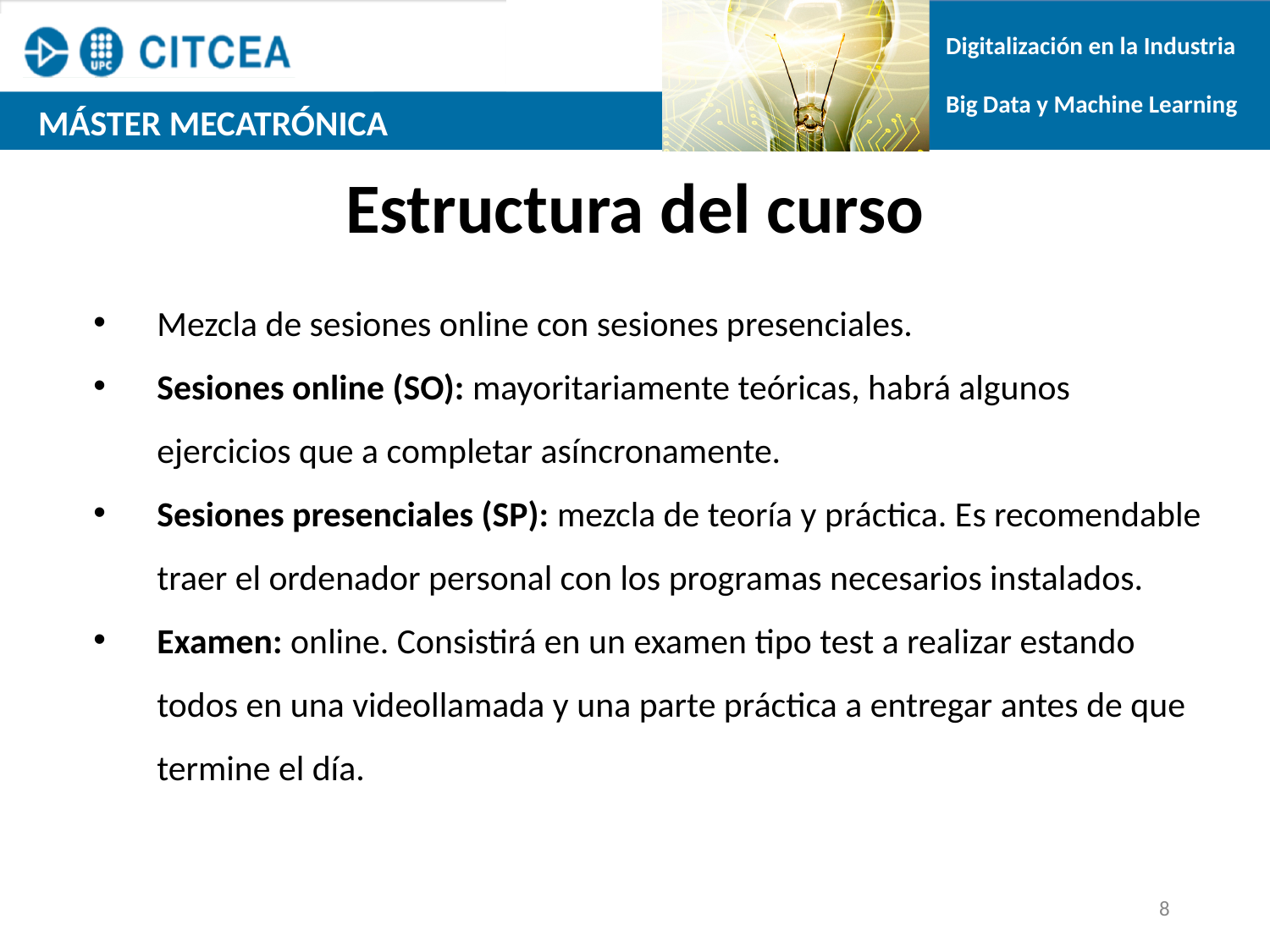

# Estructura del curso
Mezcla de sesiones online con sesiones presenciales.
Sesiones online (SO): mayoritariamente teóricas, habrá algunos ejercicios que a completar asíncronamente.
Sesiones presenciales (SP): mezcla de teoría y práctica. Es recomendable traer el ordenador personal con los programas necesarios instalados.
Examen: online. Consistirá en un examen tipo test a realizar estando todos en una videollamada y una parte práctica a entregar antes de que termine el día.
8